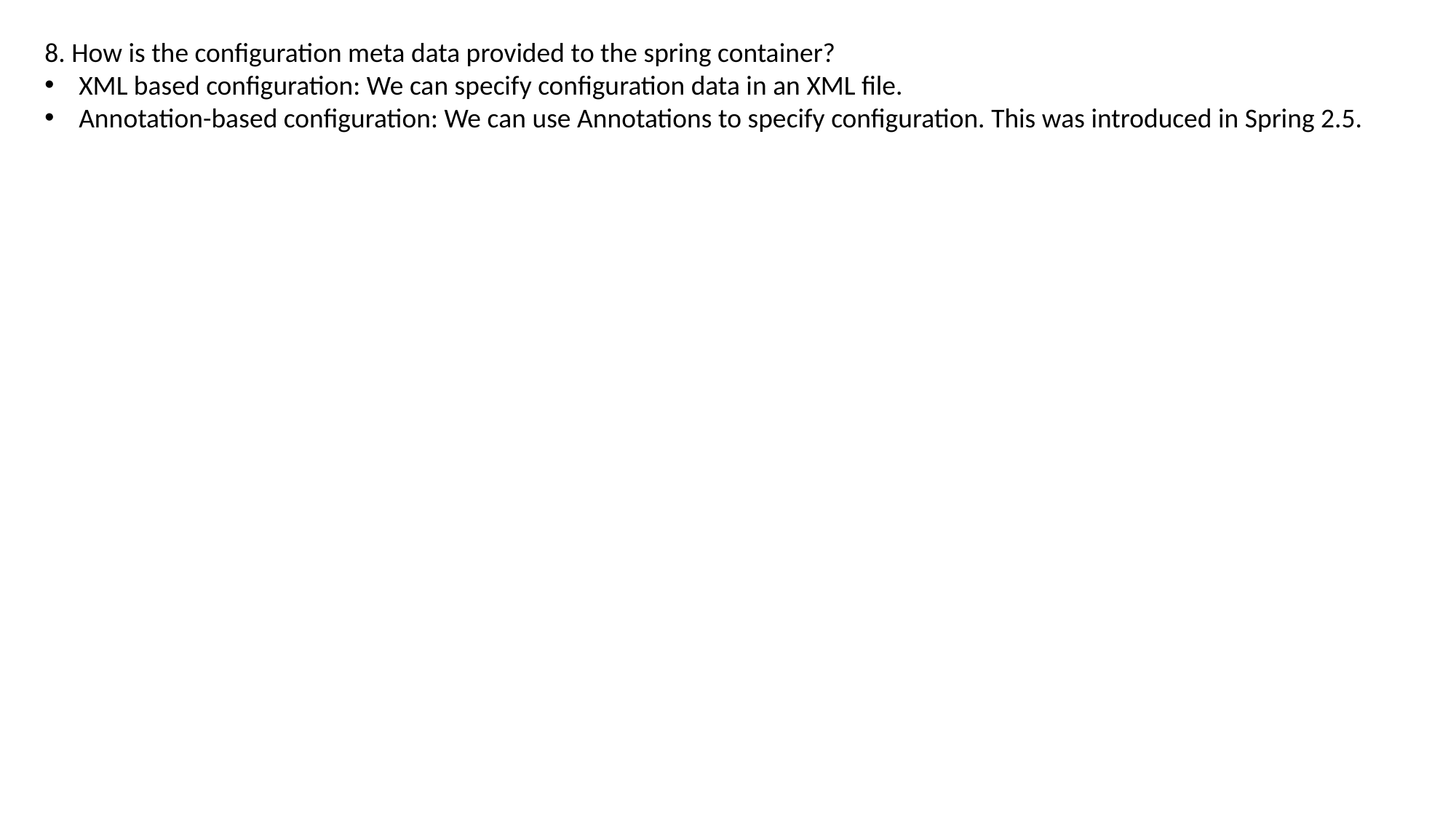

8. How is the configuration meta data provided to the spring container?
XML based configuration: We can specify configuration data in an XML file.
Annotation-based configuration: We can use Annotations to specify configuration. This was introduced in Spring 2.5.